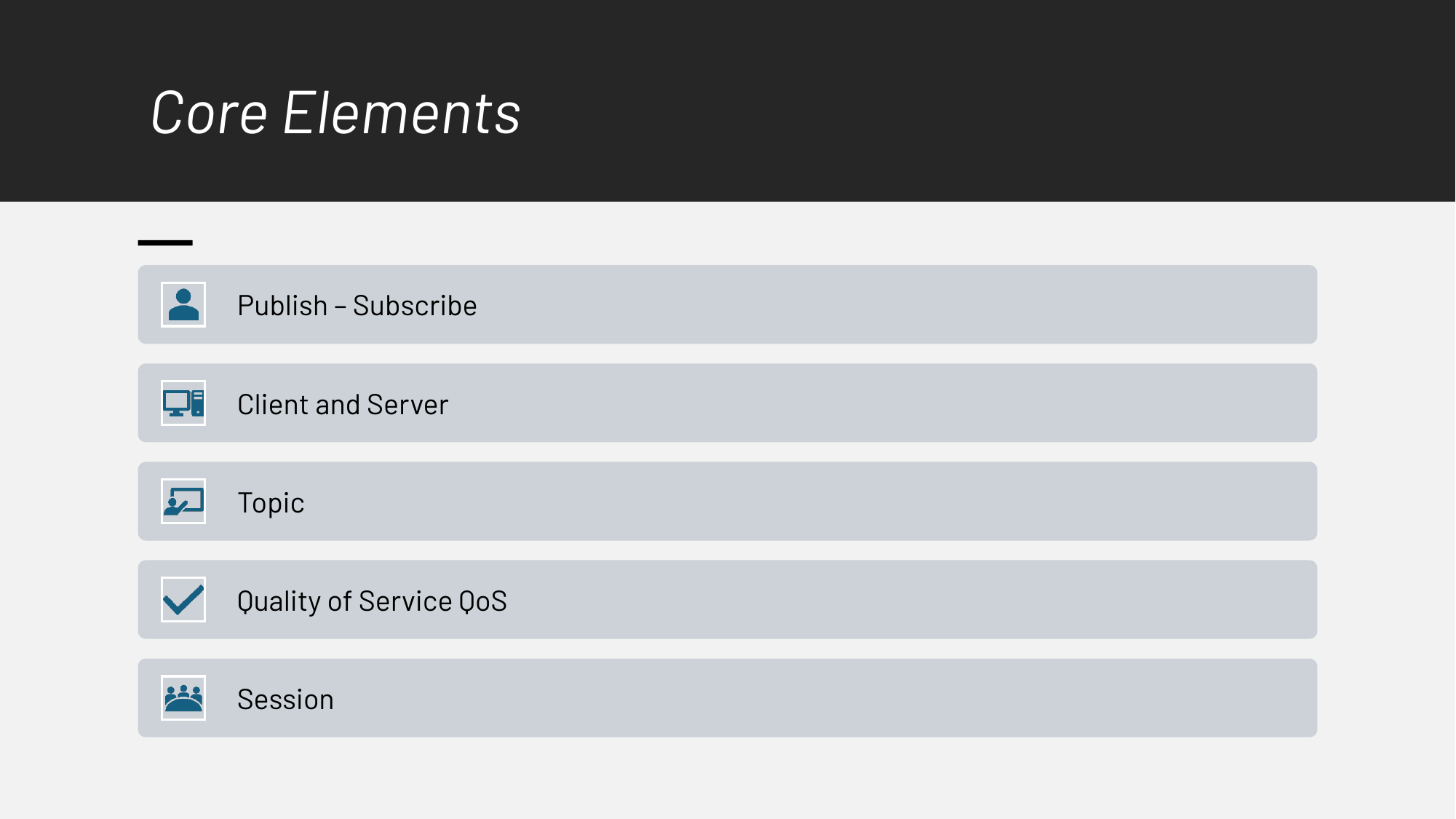

# Core Elements

Publish – Subscribe
Client and Server
Topic
Quality of Service QoS
Session